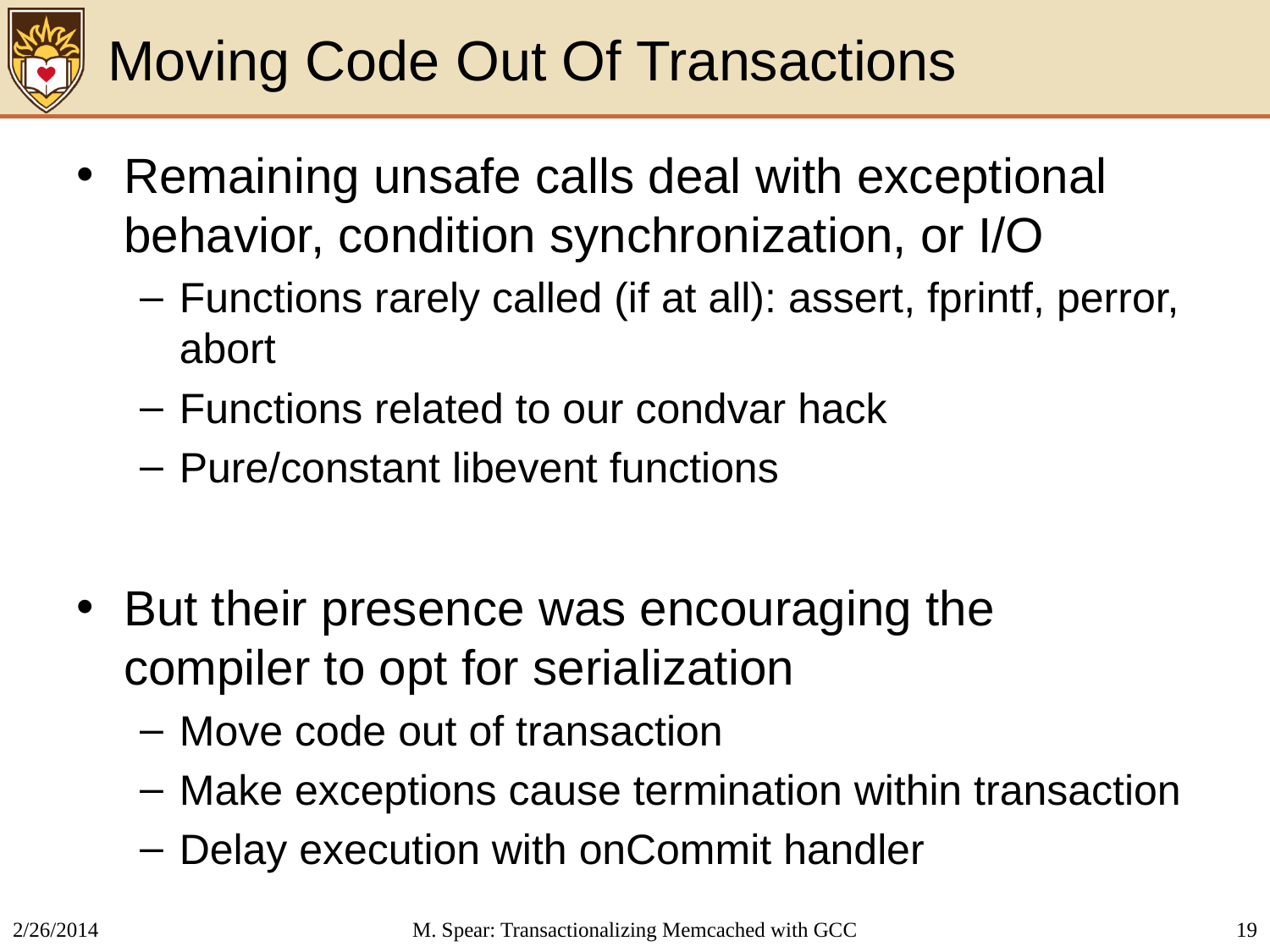

# Moving Code Out Of Transactions
Remaining unsafe calls deal with exceptional behavior, condition synchronization, or I/O
Functions rarely called (if at all): assert, fprintf, perror, abort
Functions related to our condvar hack
Pure/constant libevent functions

But their presence was encouraging the compiler to opt for serialization
Move code out of transaction
Make exceptions cause termination within transaction
Delay execution with onCommit handler
2/26/2014
M. Spear: Transactionalizing Memcached with GCC
19